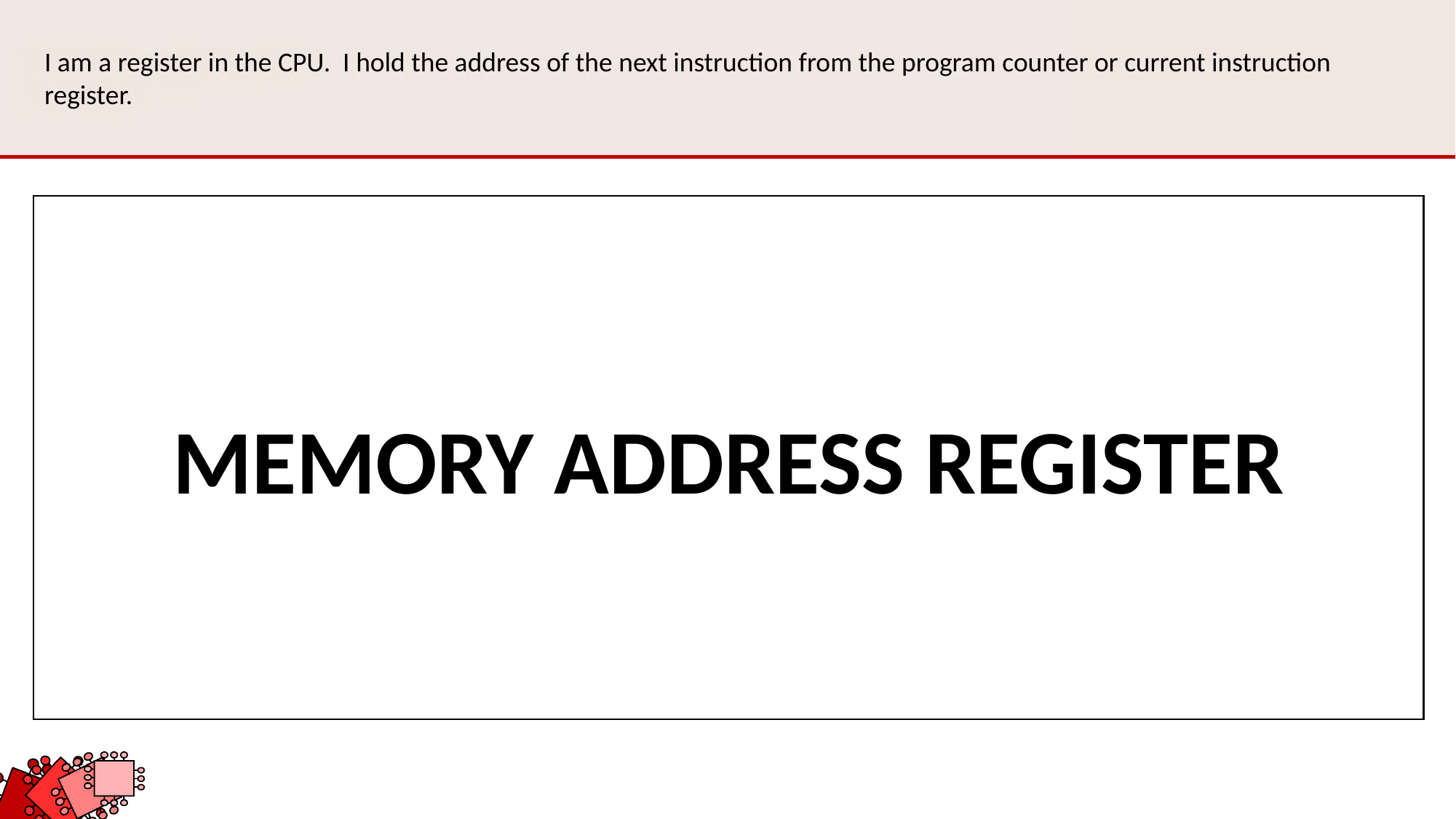

I am a register in the CPU.  I hold the address of the next instruction from the program counter or current instruction register.
MEMORY ADDRESS REGISTER